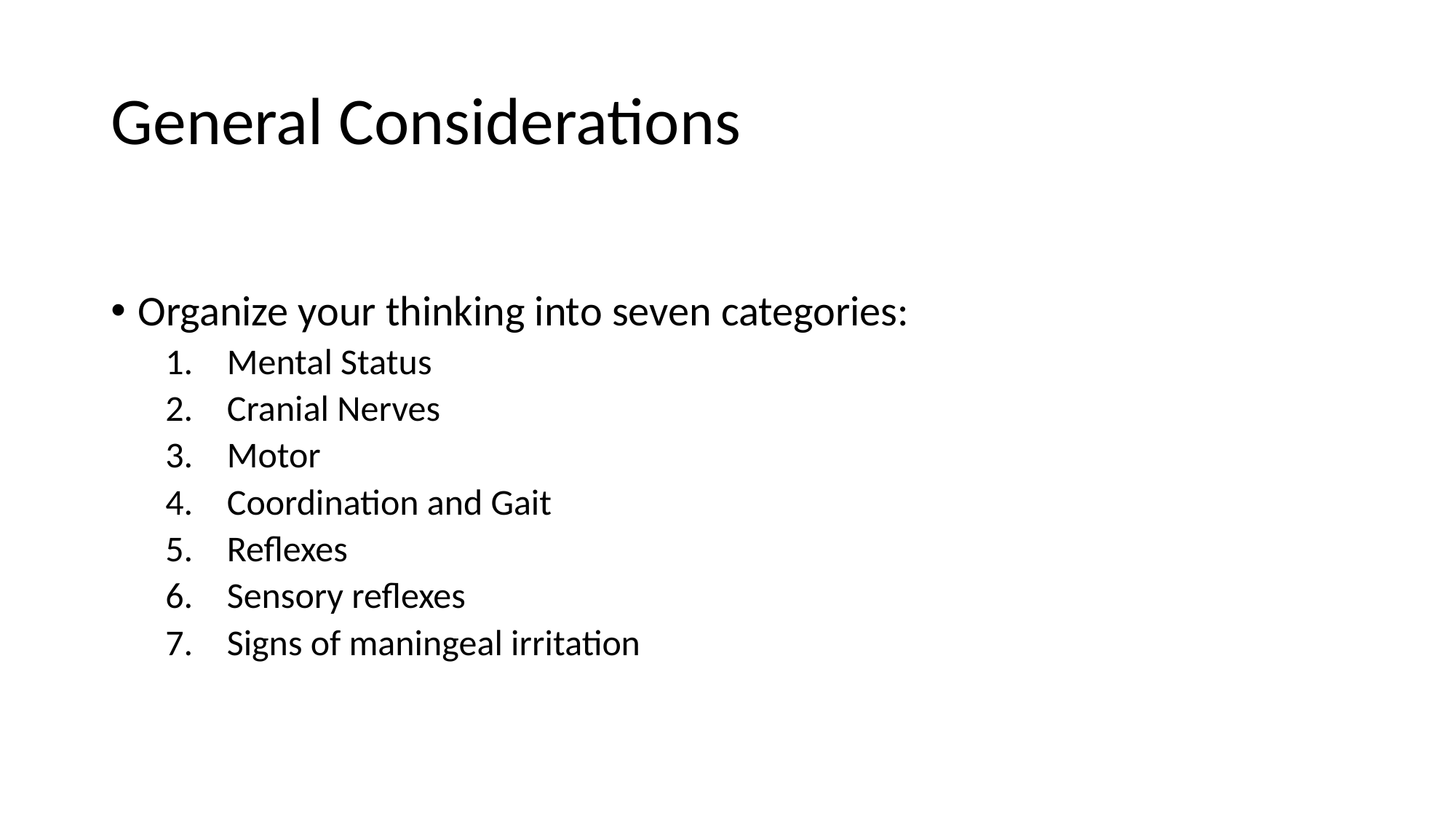

# General Considerations

Organize your thinking into seven categories:
Mental Status
Cranial Nerves
Motor
Coordination and Gait
Reflexes
Sensory reflexes
Signs of maningeal irritation